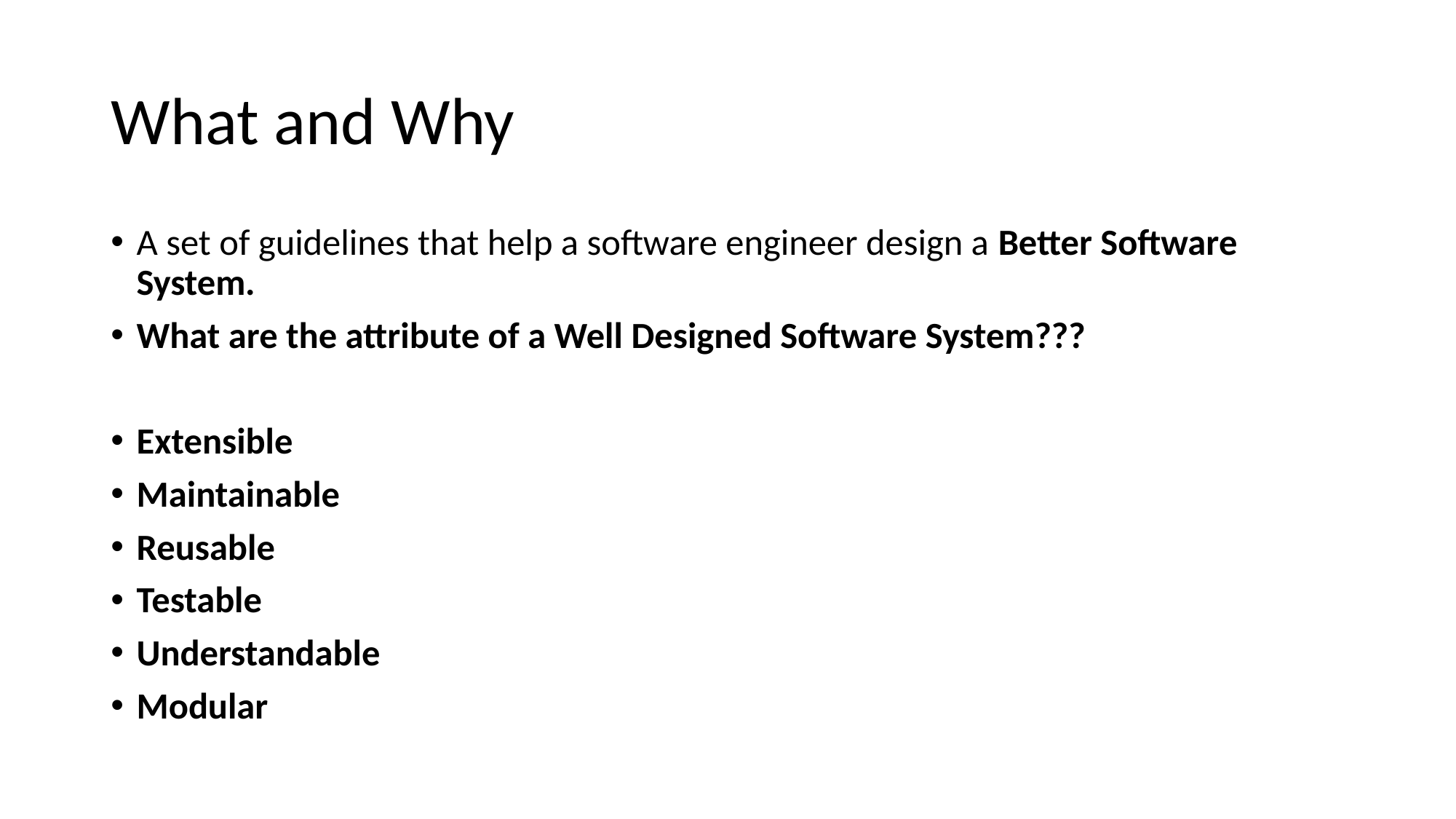

# What and Why
A set of guidelines that help a software engineer design a Better Software System.
What are the attribute of a Well Designed Software System???

Extensible
Maintainable
Reusable
Testable
Understandable
Modular